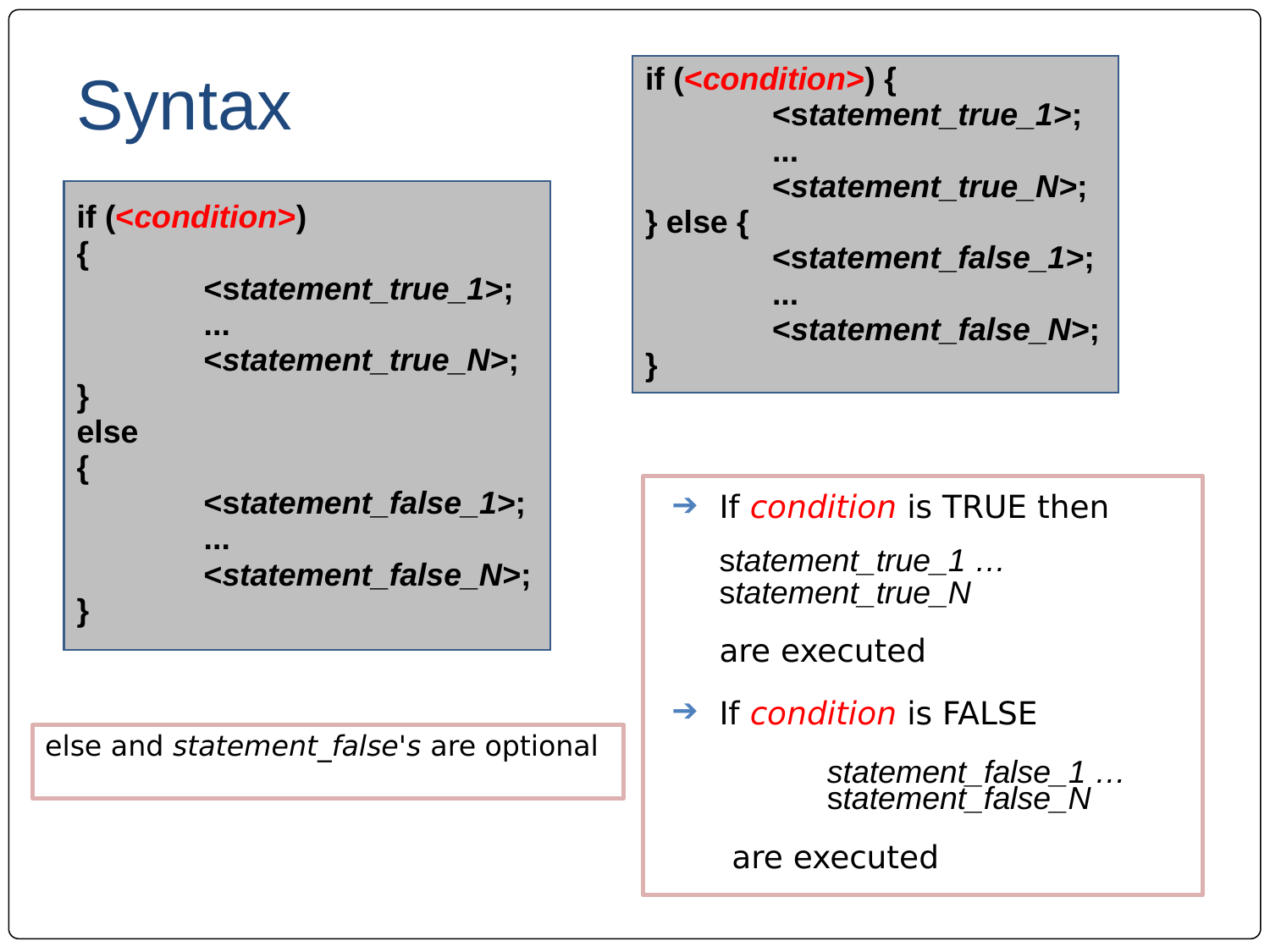

# Syntax
if (<condition>) {
	<statement_true_1>;
	...
	<statement_true_N>;
} else {
	<statement_false_1>;
	...
	<statement_false_N>;
}
if (<condition>)
{
	<statement_true_1>;
	...
	<statement_true_N>;
}
else
{
	<statement_false_1>;
	...
	<statement_false_N>;
}
If condition is TRUE then
statement_true_1 …
statement_true_N
are executed
If condition is FALSE
	statement_false_1 …
	statement_false_N
are executed
else and statement_false's are optional